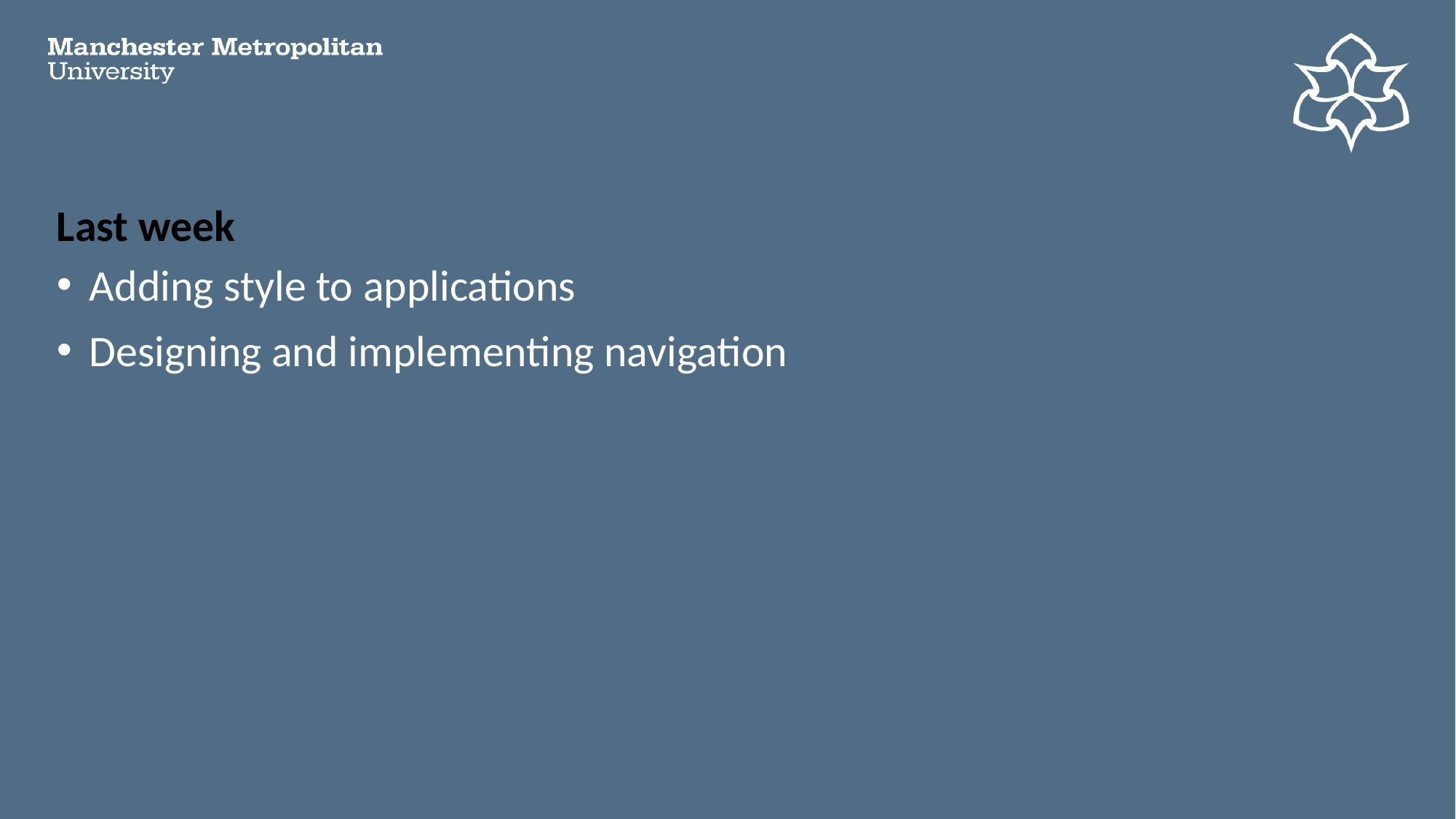

# Last week
Adding style to applications
Designing and implementing navigation